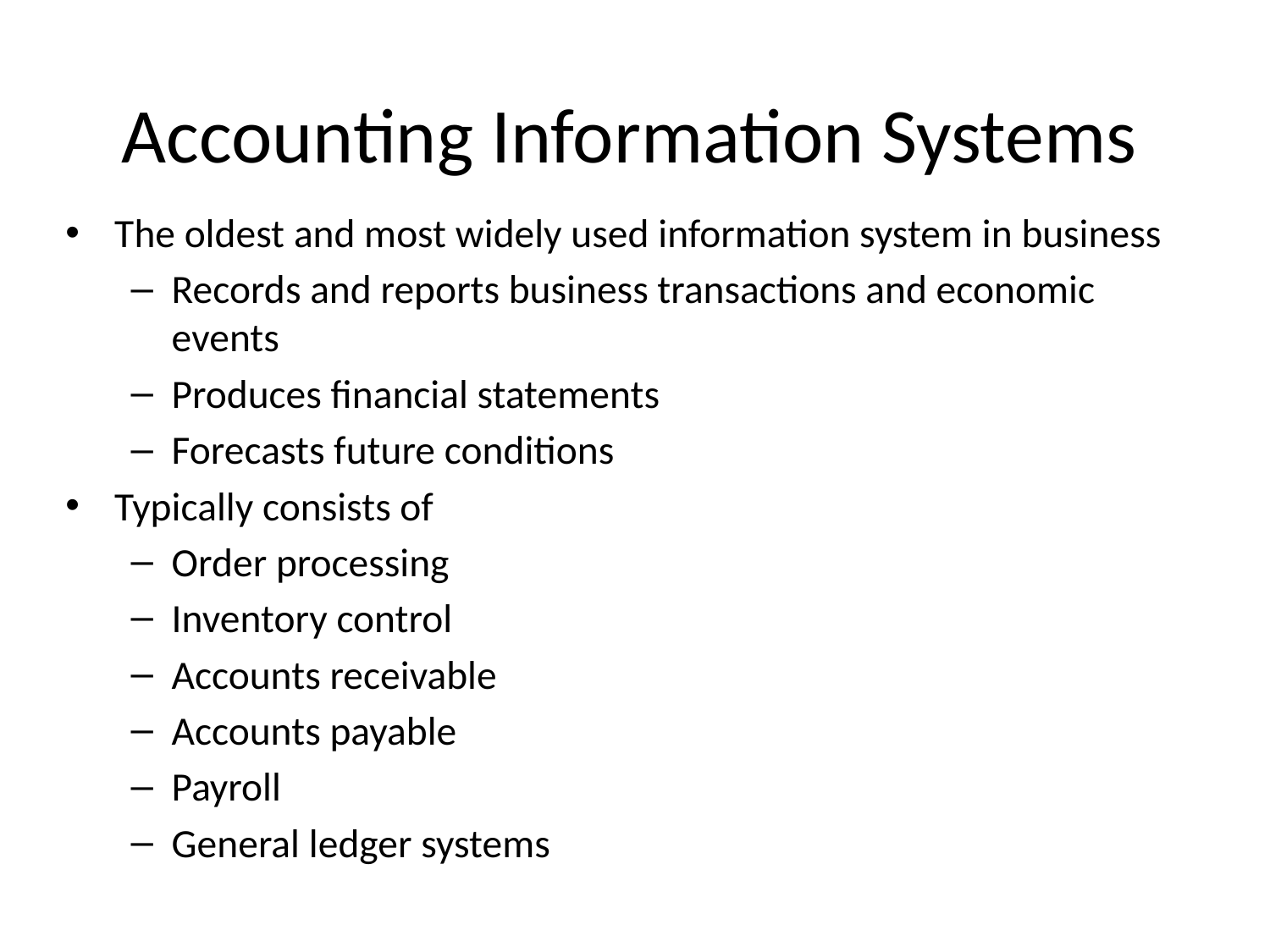

# Accounting Information Systems
The oldest and most widely used information system in business
Records and reports business transactions and economic events
Produces financial statements
Forecasts future conditions
Typically consists of
Order processing
Inventory control
Accounts receivable
Accounts payable
Payroll
General ledger systems